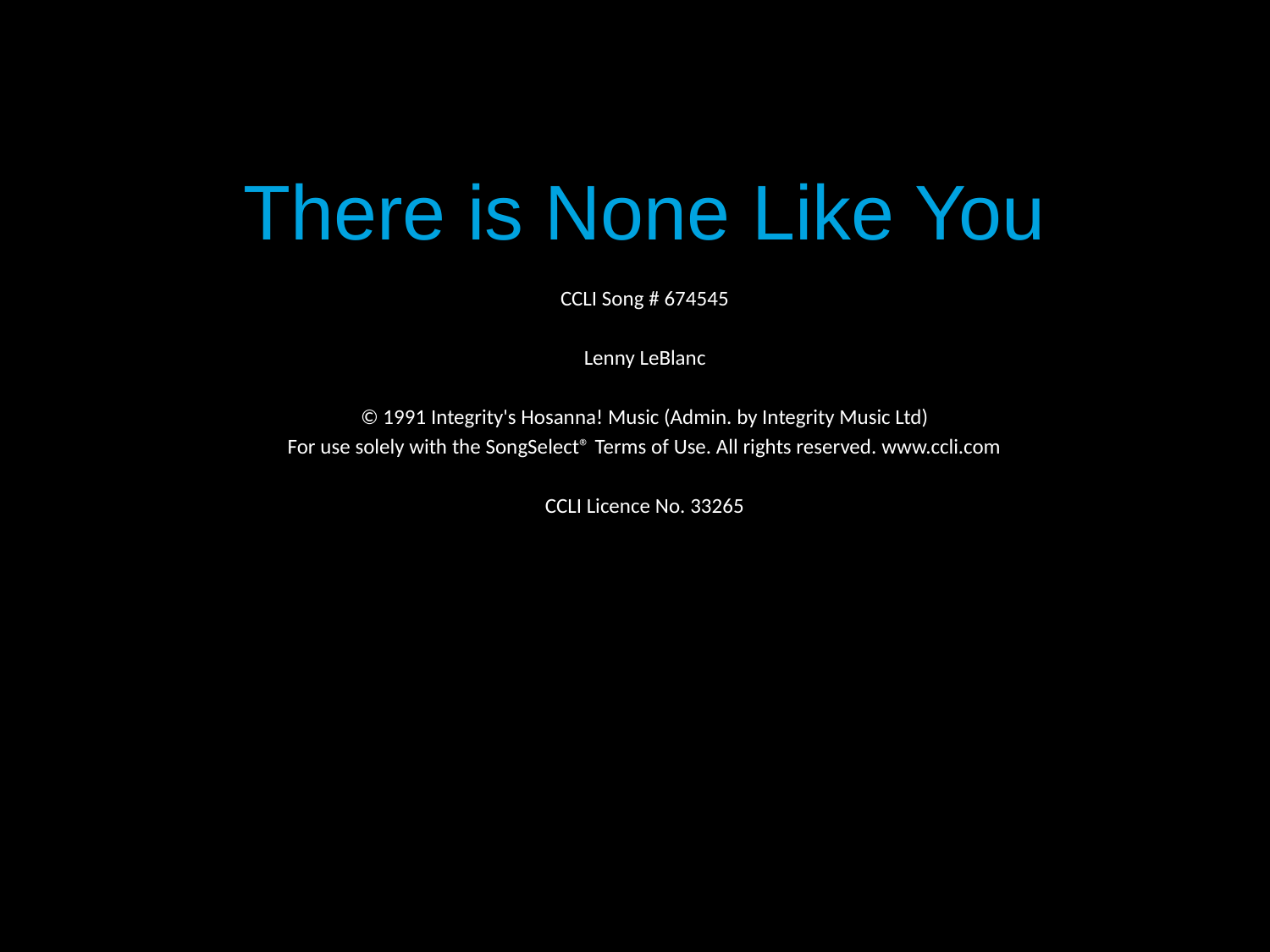

There is None Like You
CCLI Song # 674545

Lenny LeBlanc

© 1991 Integrity's Hosanna! Music (Admin. by Integrity Music Ltd)
For use solely with the SongSelect® Terms of Use. All rights reserved. www.ccli.com

CCLI Licence No. 33265